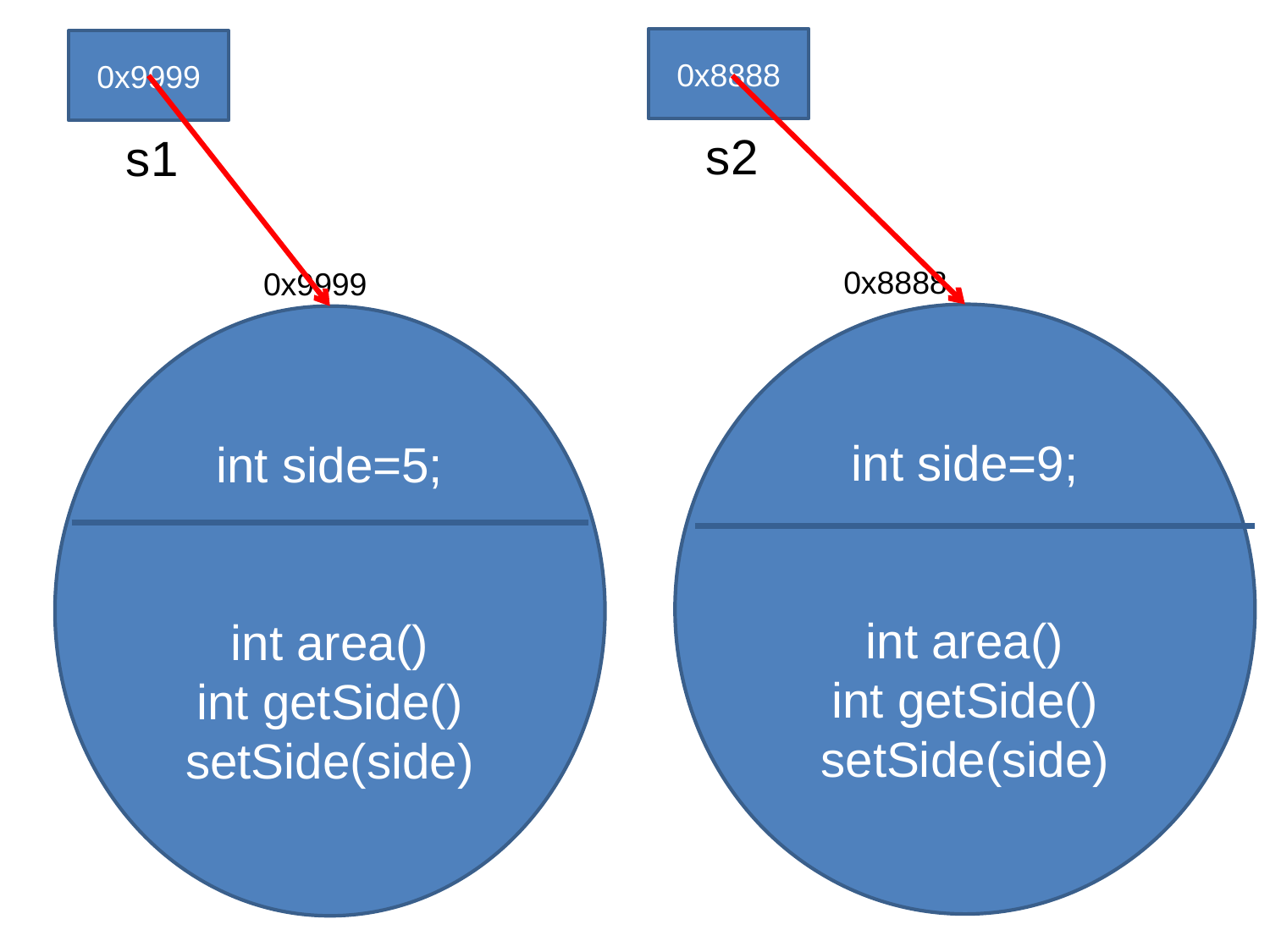

0x8888
0x9999
s2
s1
0x8888
0x9999
int side=9;

int area()
int getSide()
setSide(side)
int side=5;

int area()
int getSide()
setSide(side)